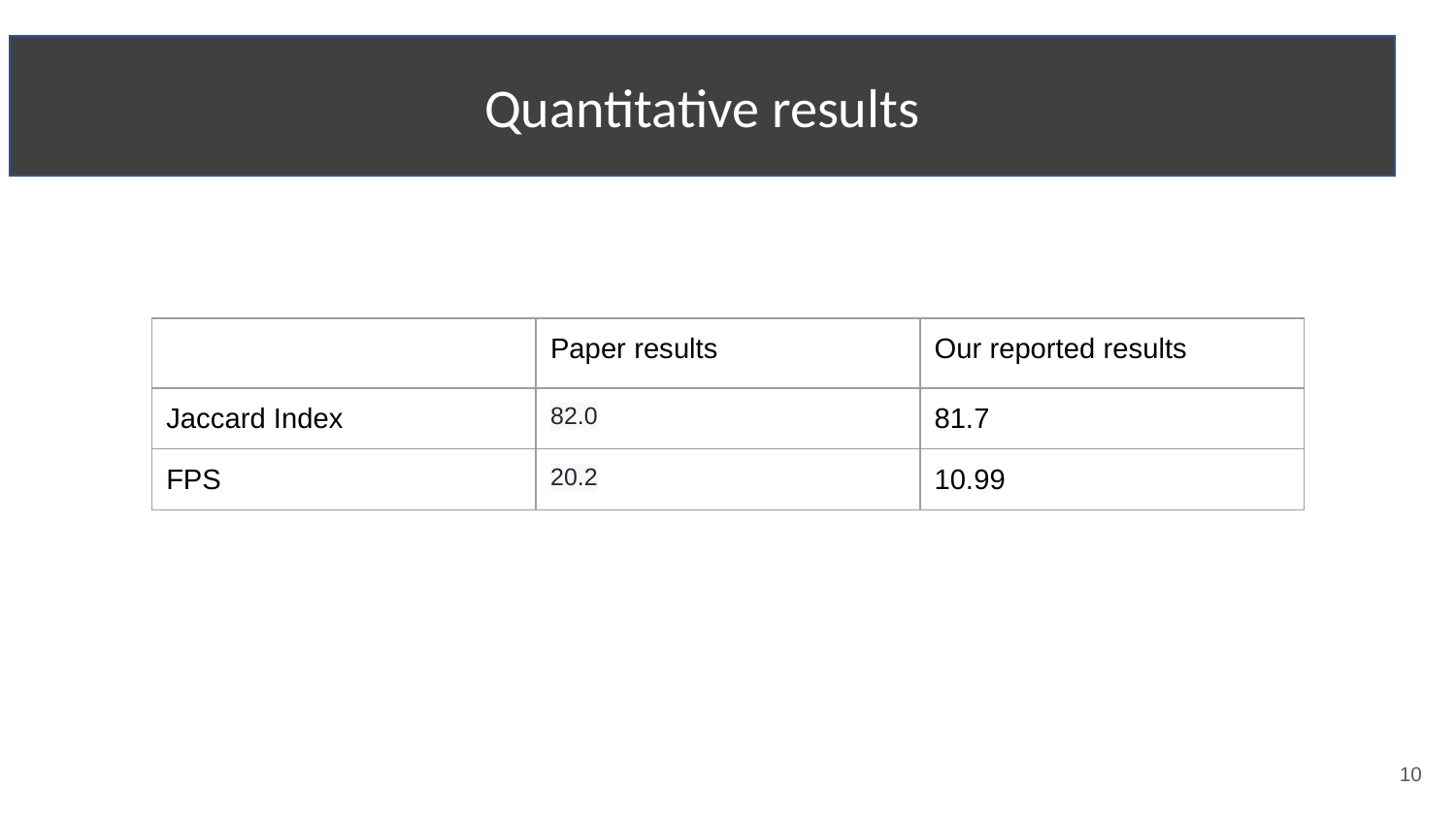

Quantitative results
|  | Paper results | Our reported results |
| --- | --- | --- |
| Jaccard Index | 82.0 | 81.7 |
| FPS | 20.2 | 10.99 |

10